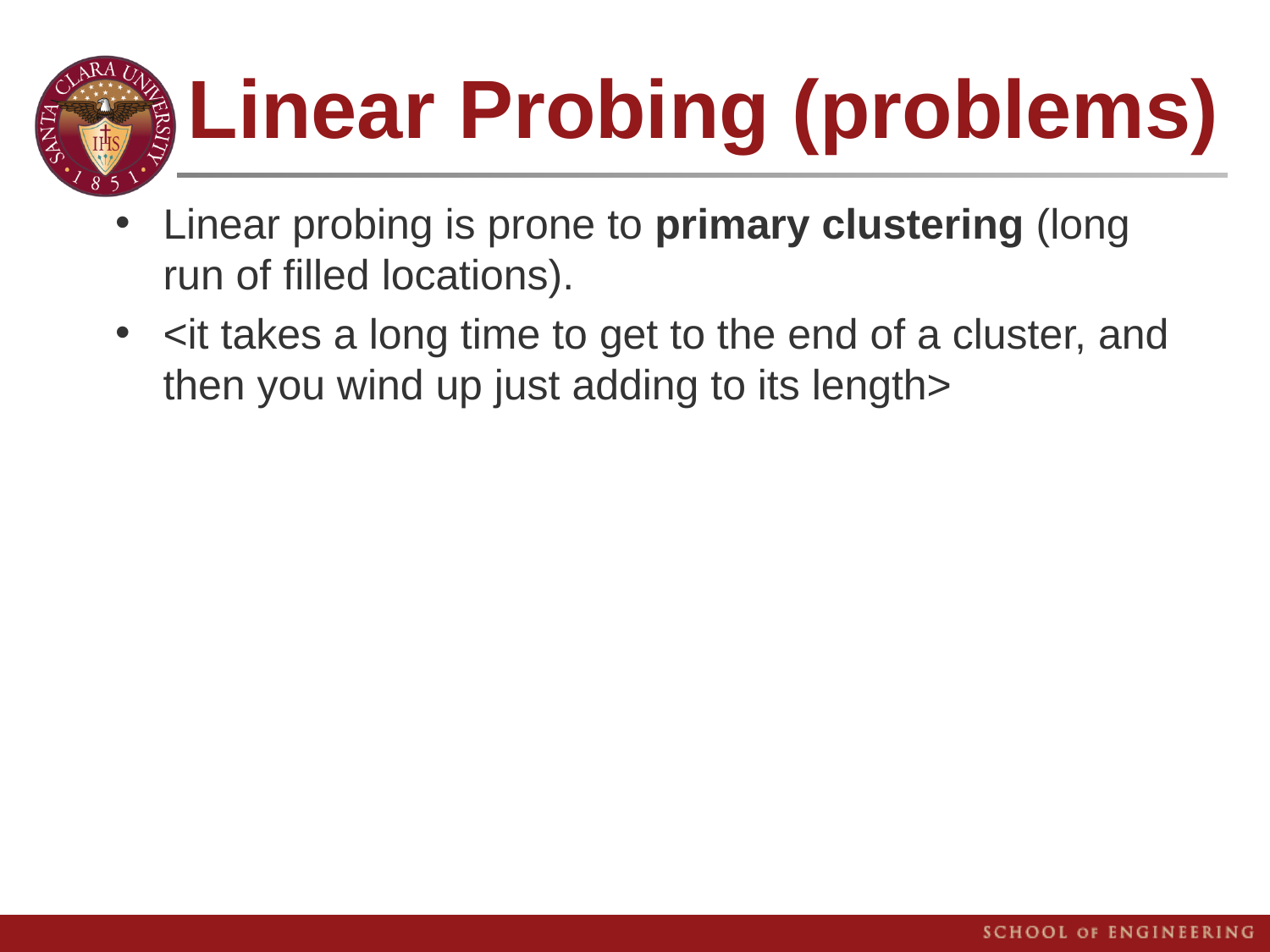

# Linear Probing (problems)
Linear probing is prone to primary clustering (long run of filled locations).
<it takes a long time to get to the end of a cluster, and then you wind up just adding to its length>